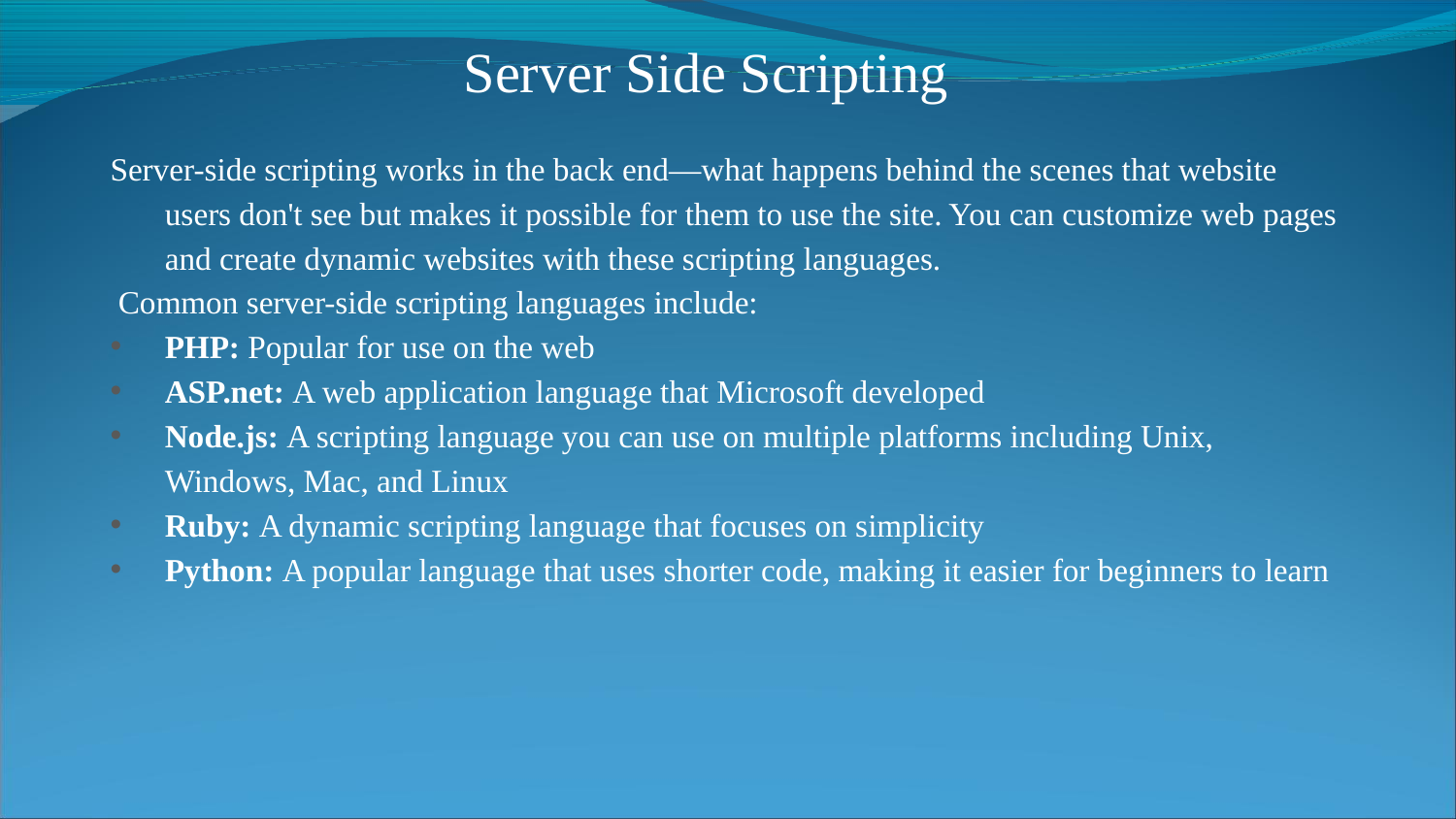

# Server Side Scripting
Server-side scripting works in the back end—what happens behind the scenes that website users don't see but makes it possible for them to use the site. You can customize web pages and create dynamic websites with these scripting languages.
 Common server-side scripting languages include:
PHP: Popular for use on the web
ASP.net: A web application language that Microsoft developed
Node.js: A scripting language you can use on multiple platforms including Unix, Windows, Mac, and Linux
Ruby: A dynamic scripting language that focuses on simplicity
Python: A popular language that uses shorter code, making it easier for beginners to learn